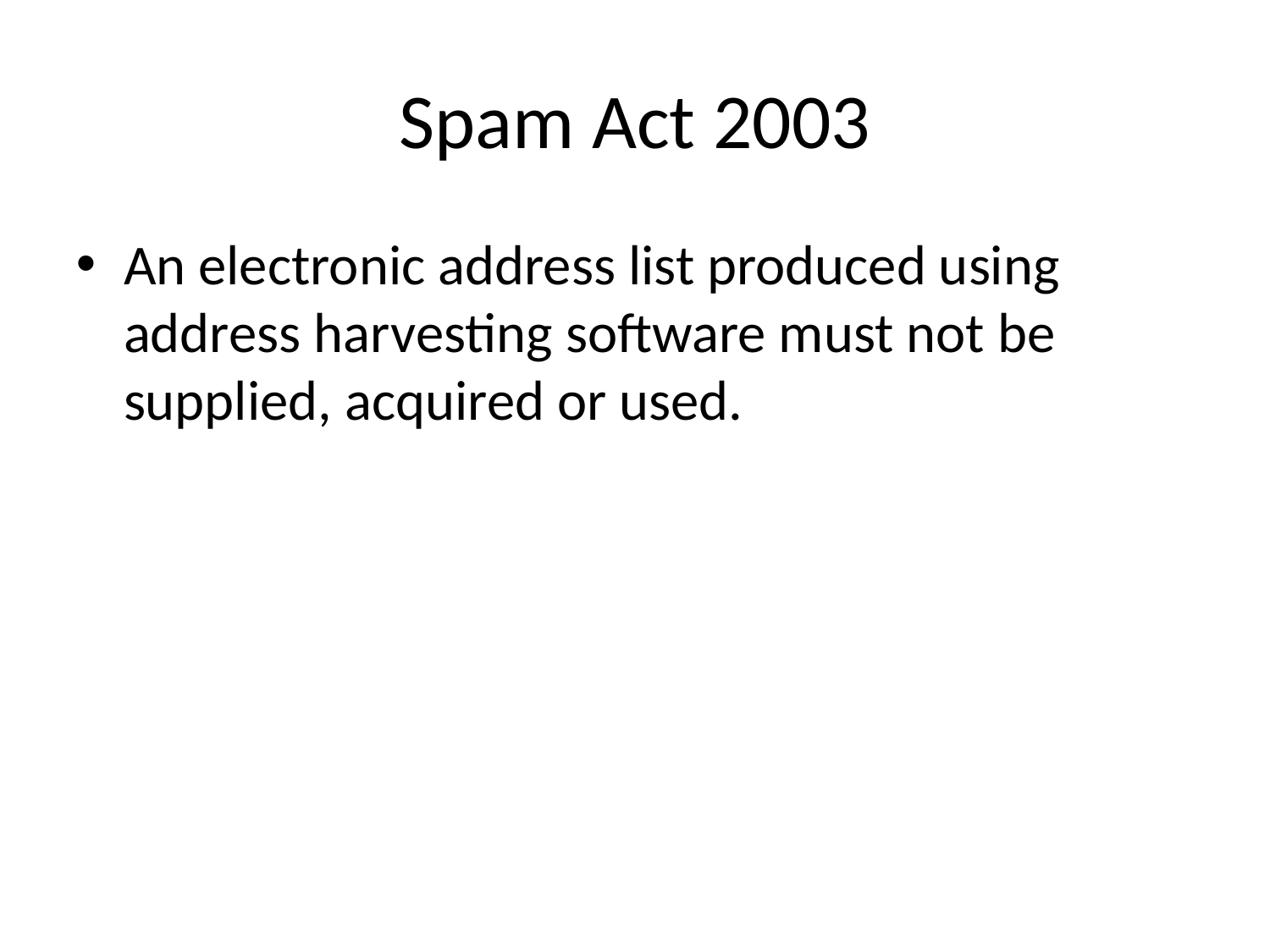

# Spam Act 2003
An electronic address list produced using address­ harvesting software must not be supplied, acquired or used.